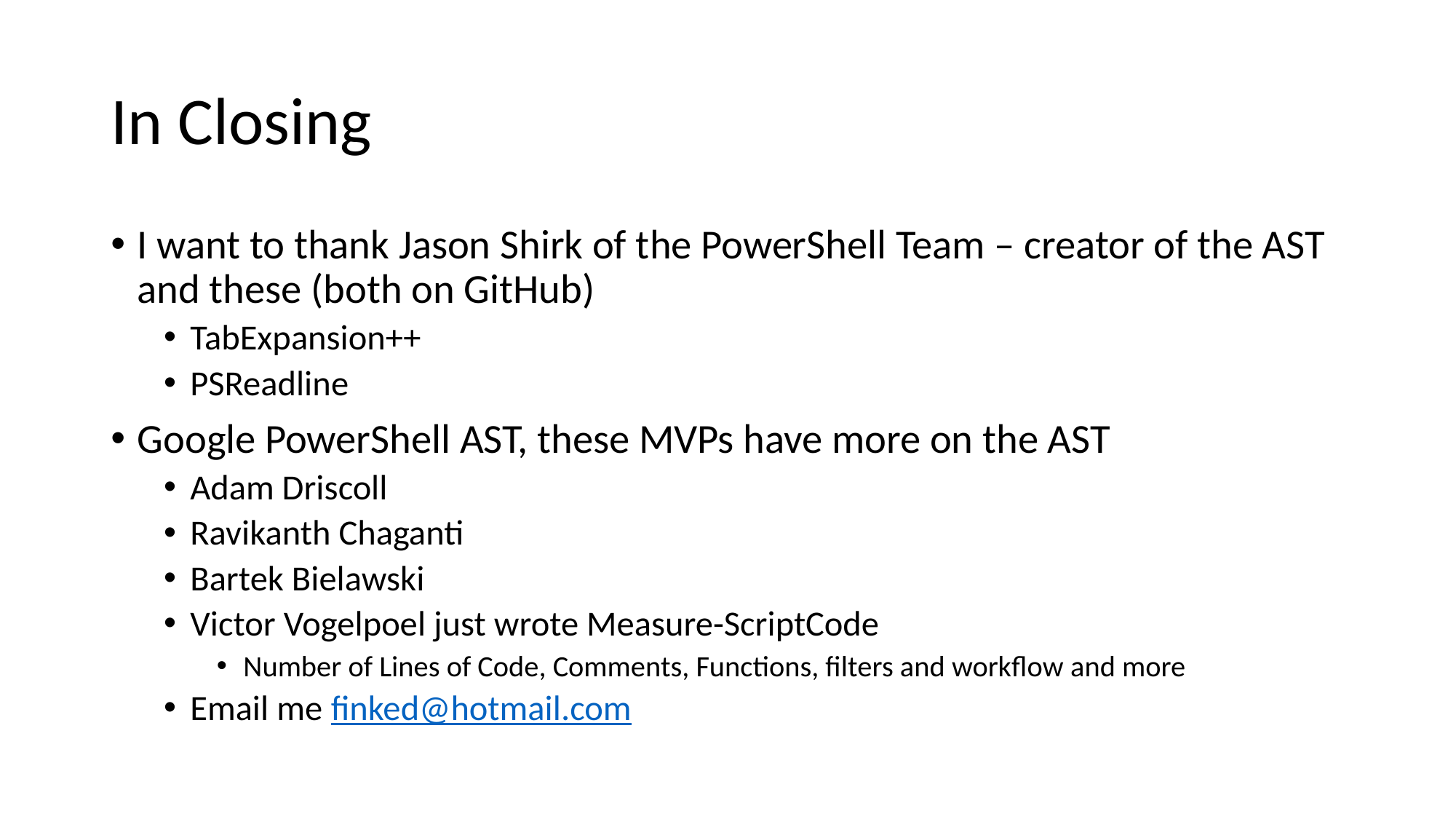

# In Closing
I want to thank Jason Shirk of the PowerShell Team – creator of the AST and these (both on GitHub)
TabExpansion++
PSReadline
Google PowerShell AST, these MVPs have more on the AST
Adam Driscoll
Ravikanth Chaganti
Bartek Bielawski
Victor Vogelpoel just wrote Measure-ScriptCode
Number of Lines of Code, Comments, Functions, filters and workflow and more
Email me finked@hotmail.com